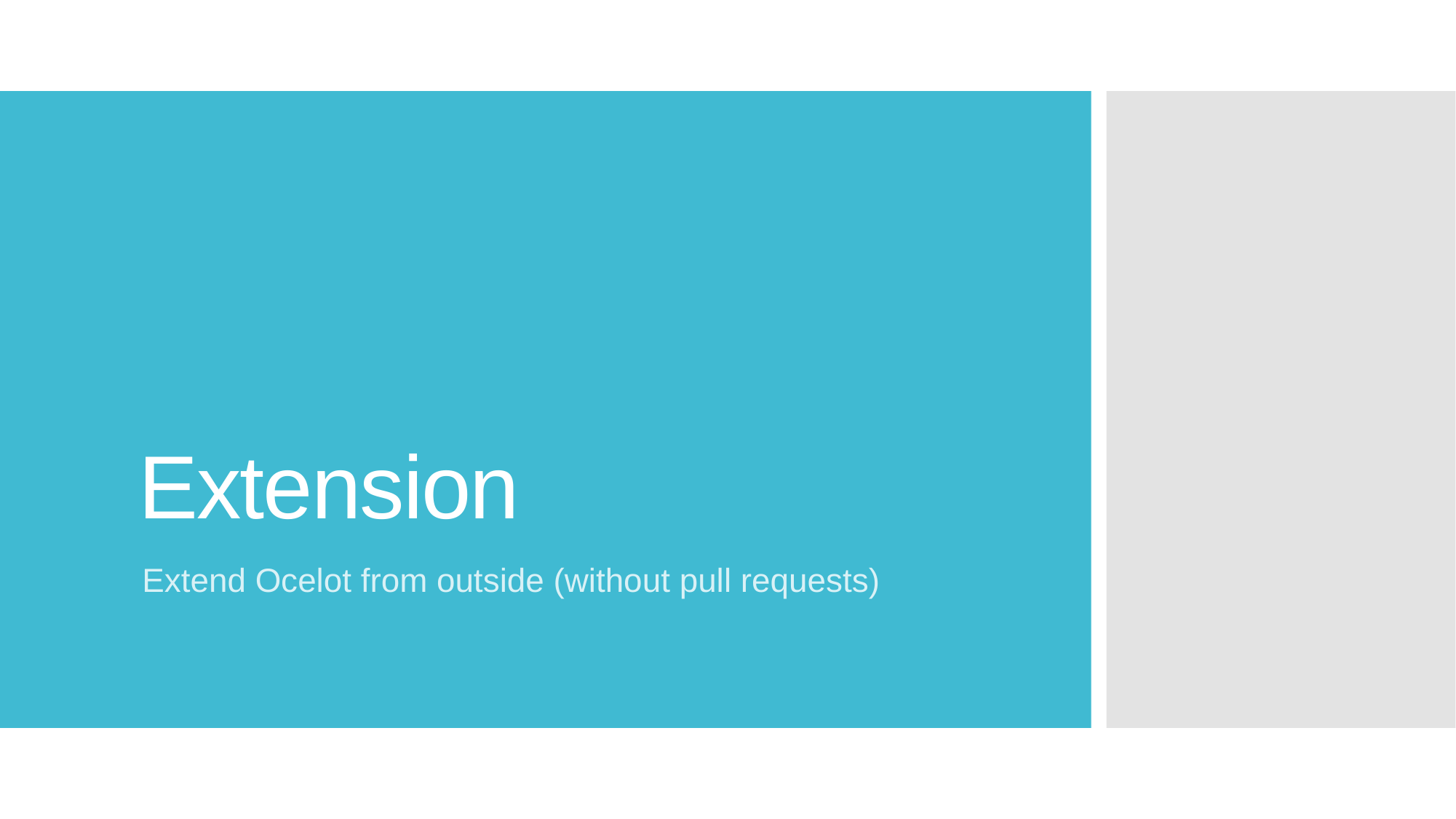

# Extension
Extend Ocelot from outside (without pull requests)